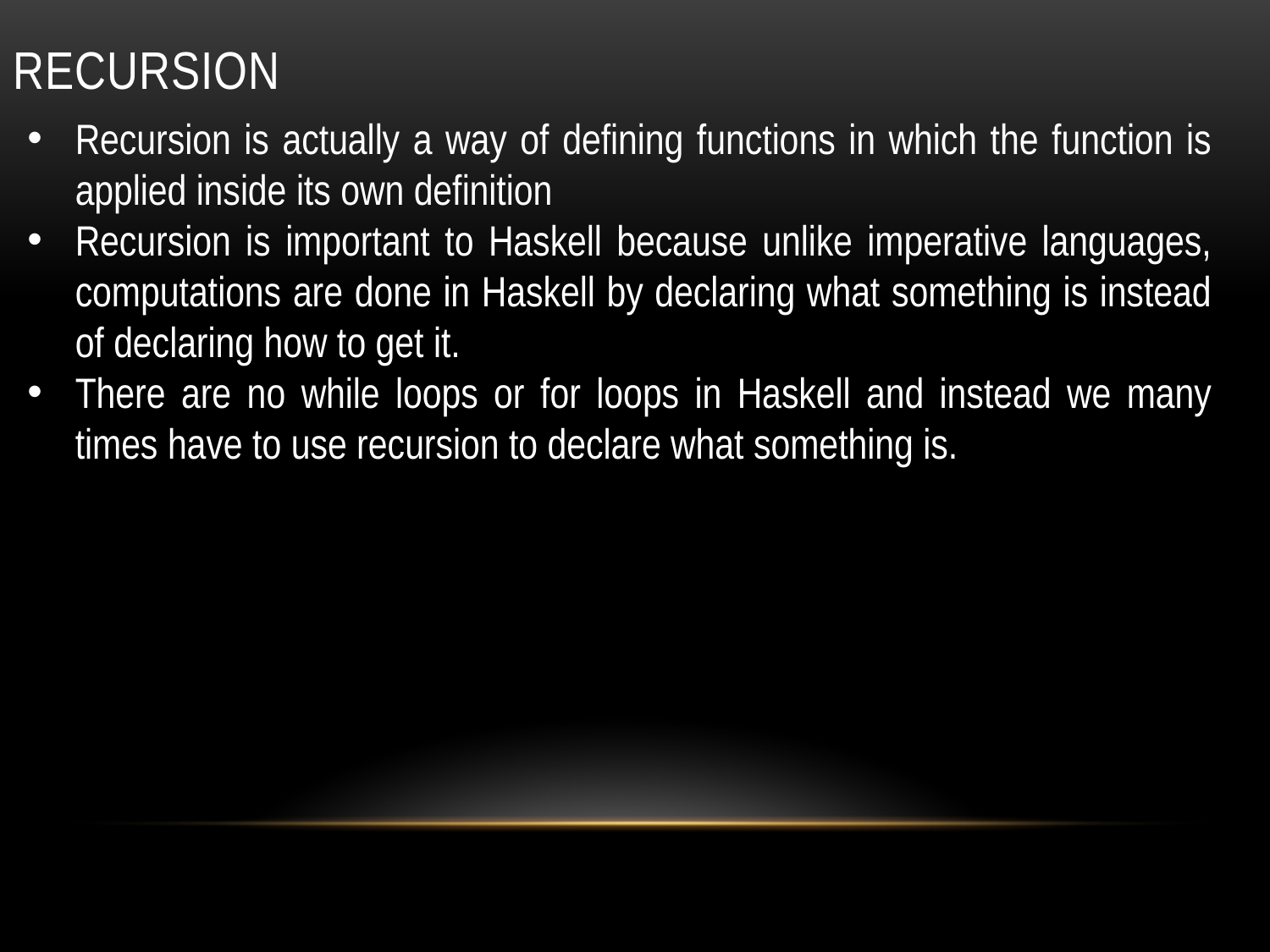

# recursion
Recursion is actually a way of defining functions in which the function is applied inside its own definition
Recursion is important to Haskell because unlike imperative languages, computations are done in Haskell by declaring what something is instead of declaring how to get it.
There are no while loops or for loops in Haskell and instead we many times have to use recursion to declare what something is.